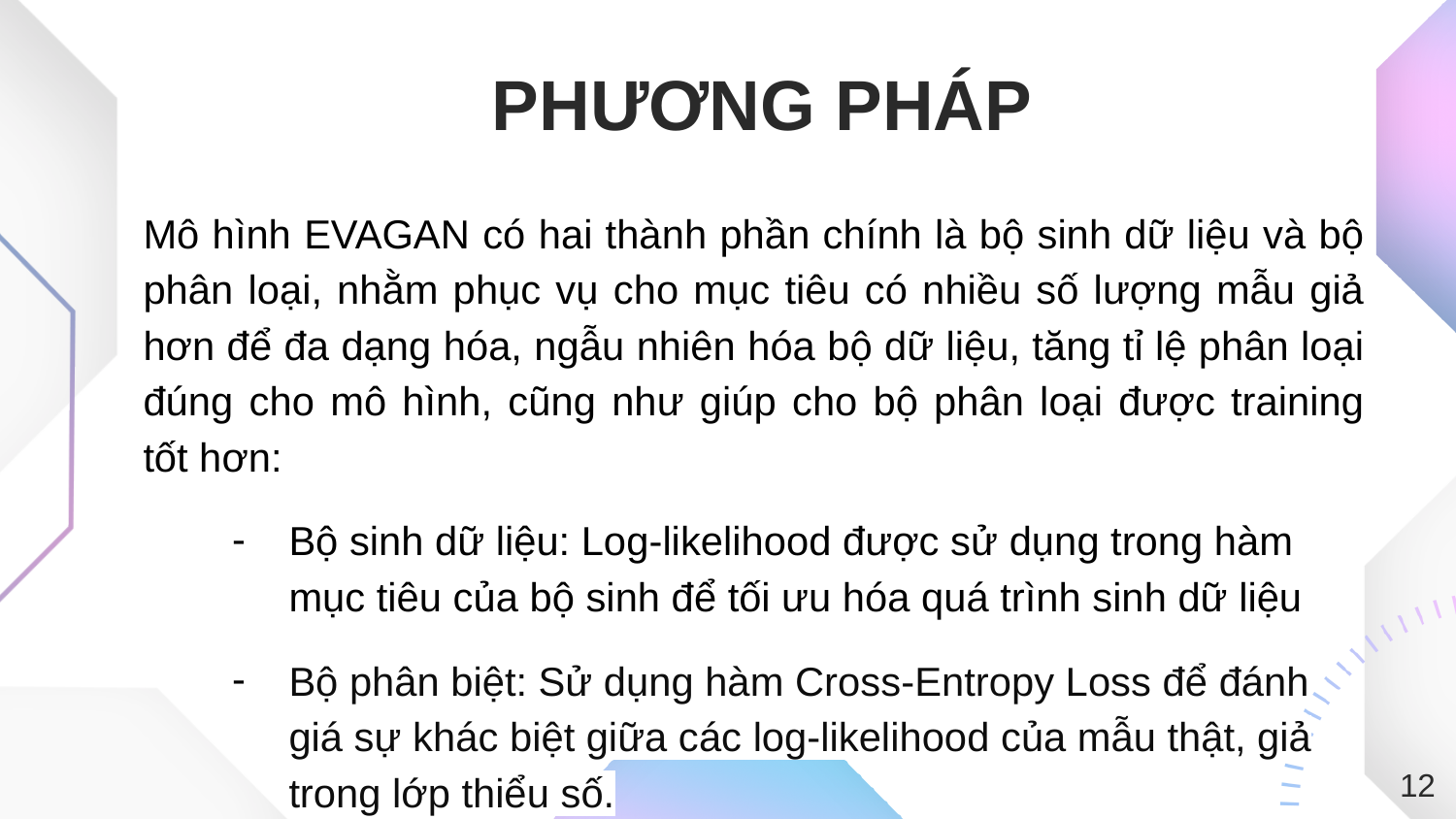

# PHƯƠNG PHÁP
Mô hình EVAGAN có hai thành phần chính là bộ sinh dữ liệu và bộ phân loại, nhằm phục vụ cho mục tiêu có nhiều số lượng mẫu giả hơn để đa dạng hóa, ngẫu nhiên hóa bộ dữ liệu, tăng tỉ lệ phân loại đúng cho mô hình, cũng như giúp cho bộ phân loại được training tốt hơn:
Bộ sinh dữ liệu: Log-likelihood được sử dụng trong hàm mục tiêu của bộ sinh để tối ưu hóa quá trình sinh dữ liệu
Bộ phân biệt: Sử dụng hàm Cross-Entropy Loss để đánh giá sự khác biệt giữa các log-likelihood của mẫu thật, giả trong lớp thiểu số.
12